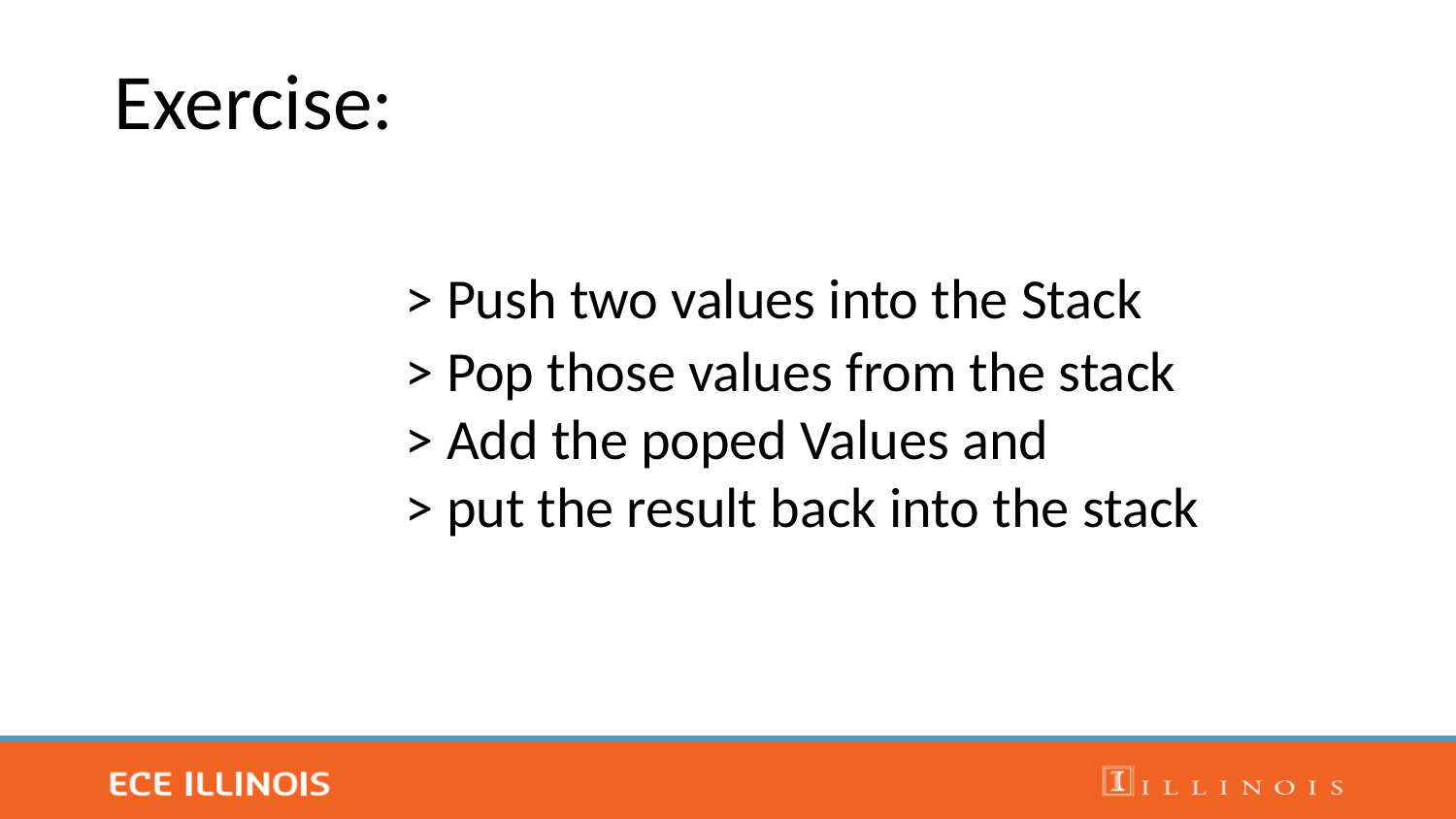

# Exercise: > Push two values into the Stack > Pop those values from the stack > Add the poped Values and > put the result back into the stack